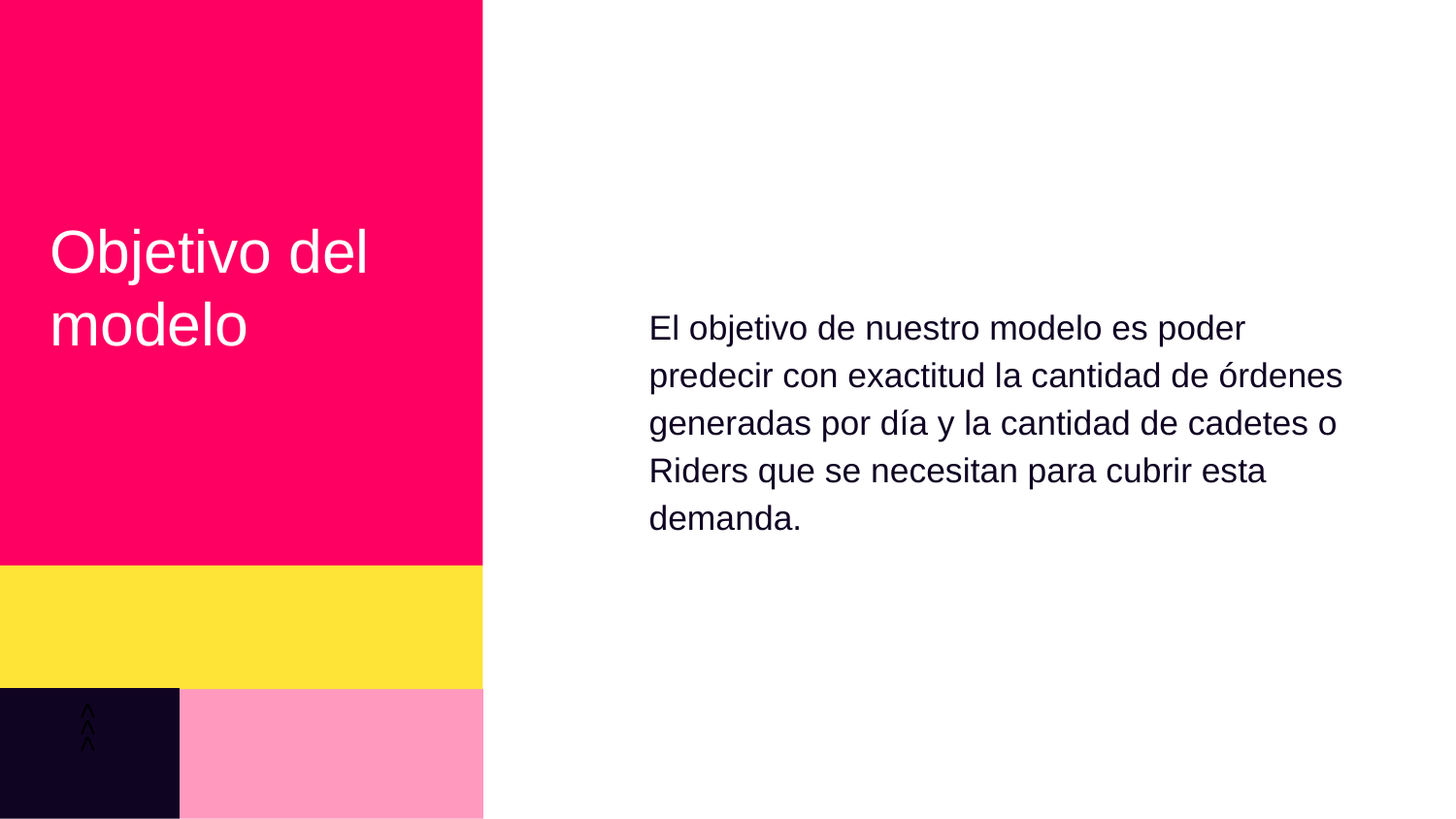

Objetivo del modelo

El objetivo de nuestro modelo es poder predecir con exactitud la cantidad de órdenes generadas por día y la cantidad de cadetes o Riders que se necesitan para cubrir esta demanda.

<<<